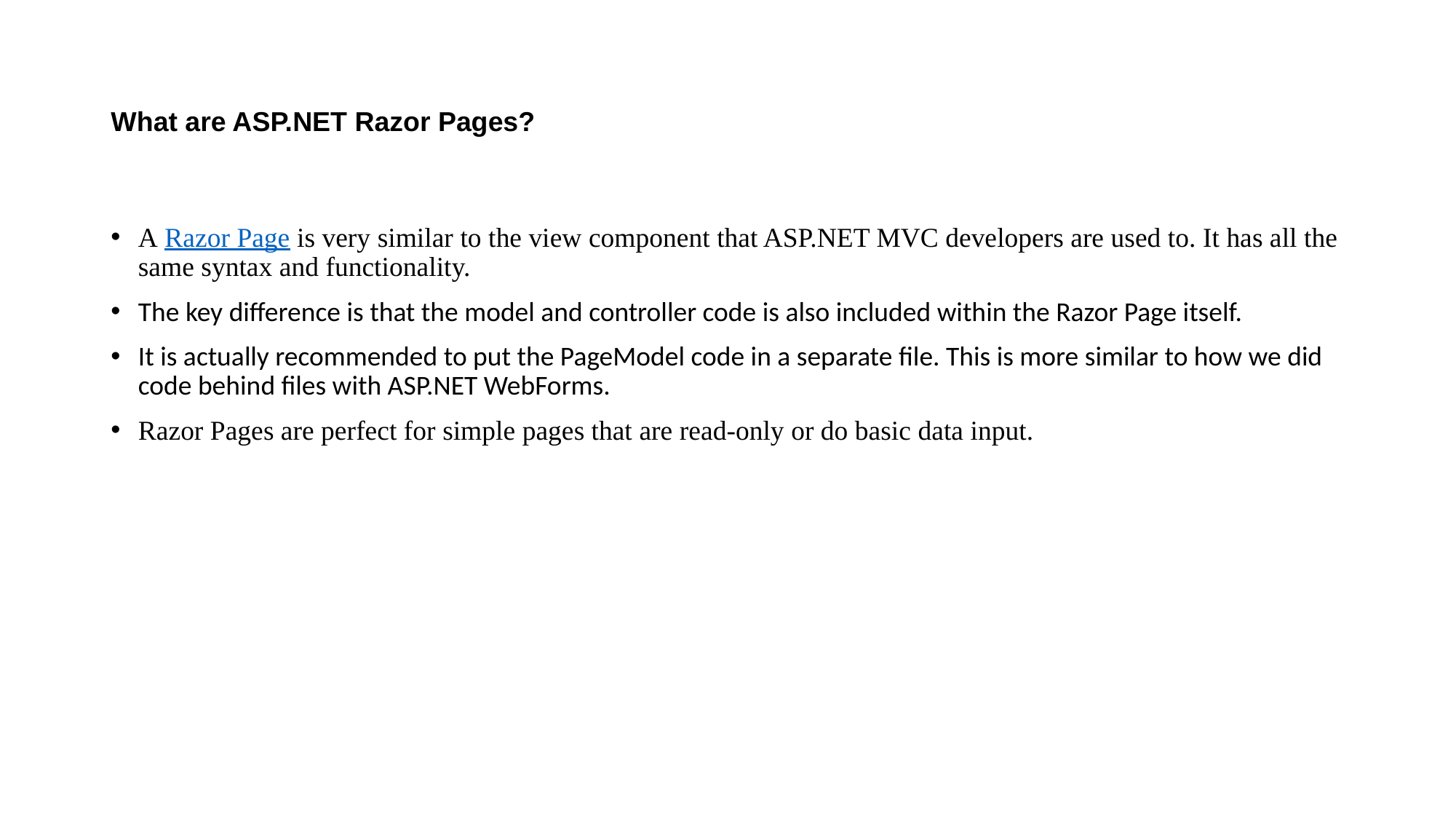

# What are ASP.NET Razor Pages?
A Razor Page is very similar to the view component that ASP.NET MVC developers are used to. It has all the same syntax and functionality.
The key difference is that the model and controller code is also included within the Razor Page itself.
It is actually recommended to put the PageModel code in a separate file. This is more similar to how we did code behind files with ASP.NET WebForms.
Razor Pages are perfect for simple pages that are read-only or do basic data input.